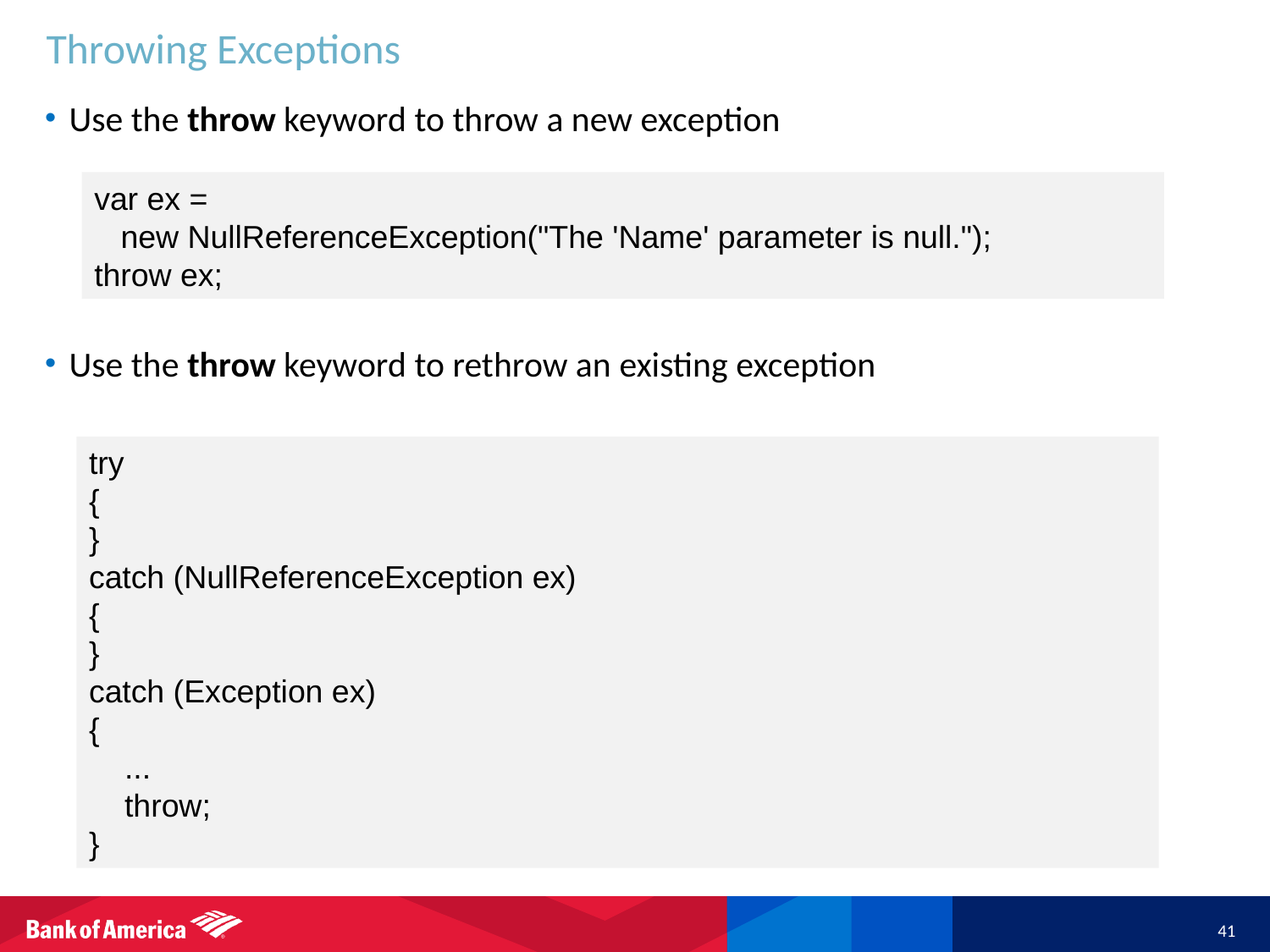

# Throwing Exceptions
Use the throw keyword to throw a new exception

Use the throw keyword to rethrow an existing exception
var ex =
   new NullReferenceException("The 'Name' parameter is null.");
throw ex;
try
{
}
catch (NullReferenceException ex)
{
}
catch (Exception ex)
{
    ...
    throw;
}
41